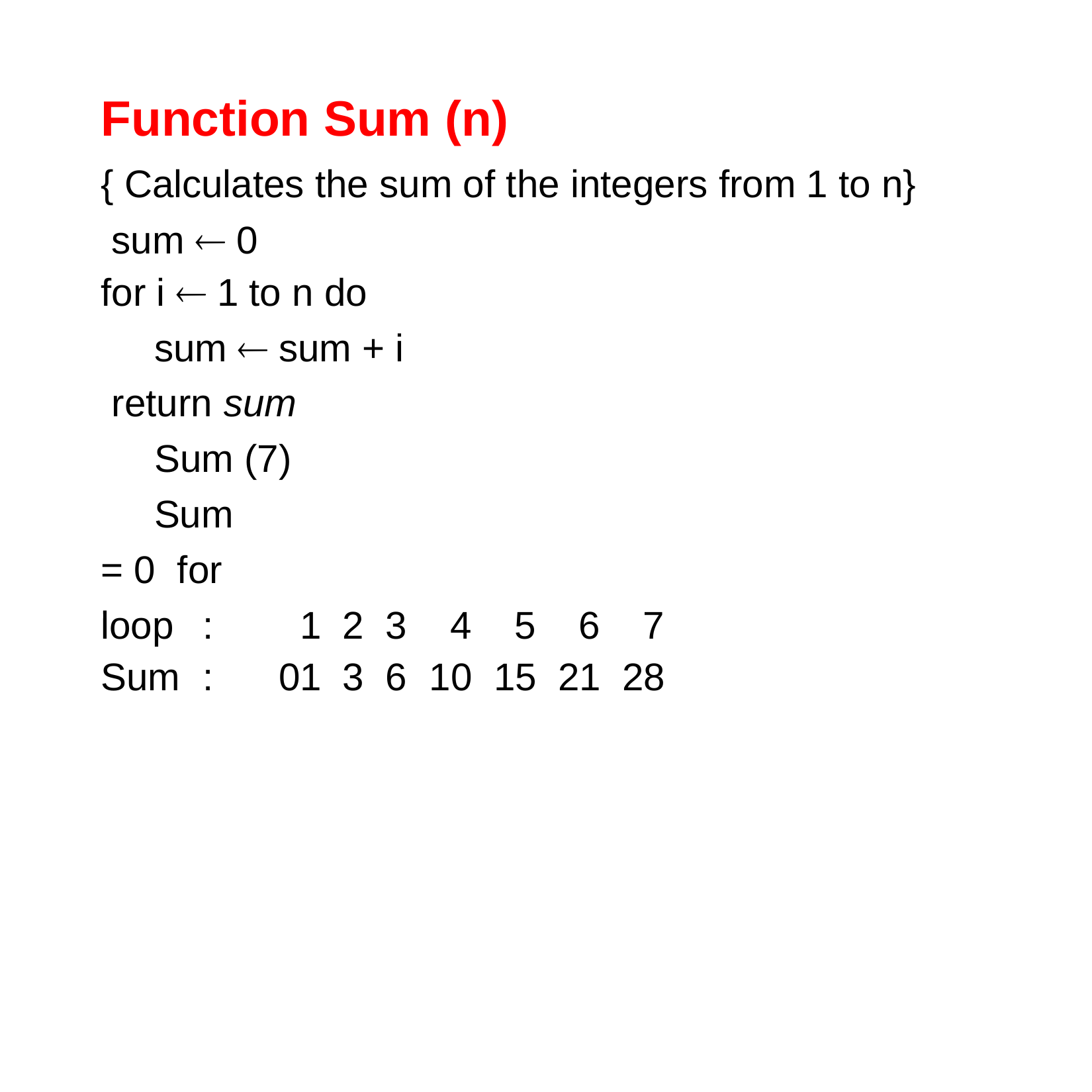

# Function Sum (n)
{ Calculates the sum of the integers from 1 to n}  sum ← 0
for i ← 1 to n do
sum ← sum + i  return sum
Sum (7)
Sum = 0  for loop
| i : | 1 | 2 | 3 | 4 | 5 | 6 | 7 |
| --- | --- | --- | --- | --- | --- | --- | --- |
| Sum : | 01 | 3 | 6 | 10 | 15 | 21 | 28 |